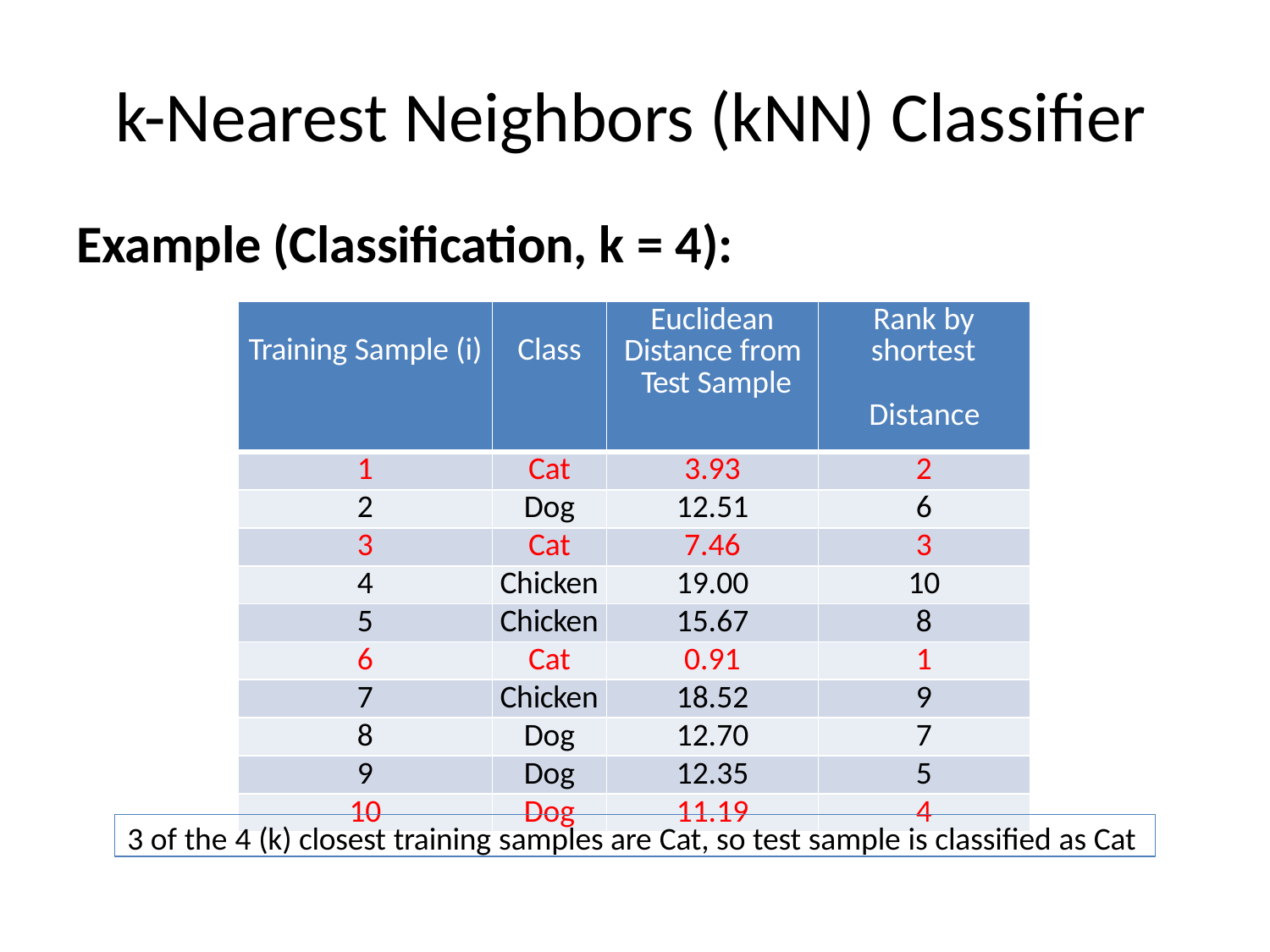

# k-Nearest Neighbors (kNN) Classifier
Example (Classification, k = 4):
| Training Sample (i) | Class | Euclidean Distance from Test Sample | Rank by shortest Distance |
| --- | --- | --- | --- |
| 1 | Cat | 3.93 | 2 |
| 2 | Dog | 12.51 | 6 |
| 3 | Cat | 7.46 | 3 |
| 4 | Chicken | 19.00 | 10 |
| 5 | Chicken | 15.67 | 8 |
| 6 | Cat | 0.91 | 1 |
| 7 | Chicken | 18.52 | 9 |
| 8 | Dog | 12.70 | 7 |
| 9 | Dog | 12.35 | 5 |
| 10 | Dog | 11.19 | 4 |
3 of the 4 (k) closest training samples are Cat, so test sample is classified as Cat